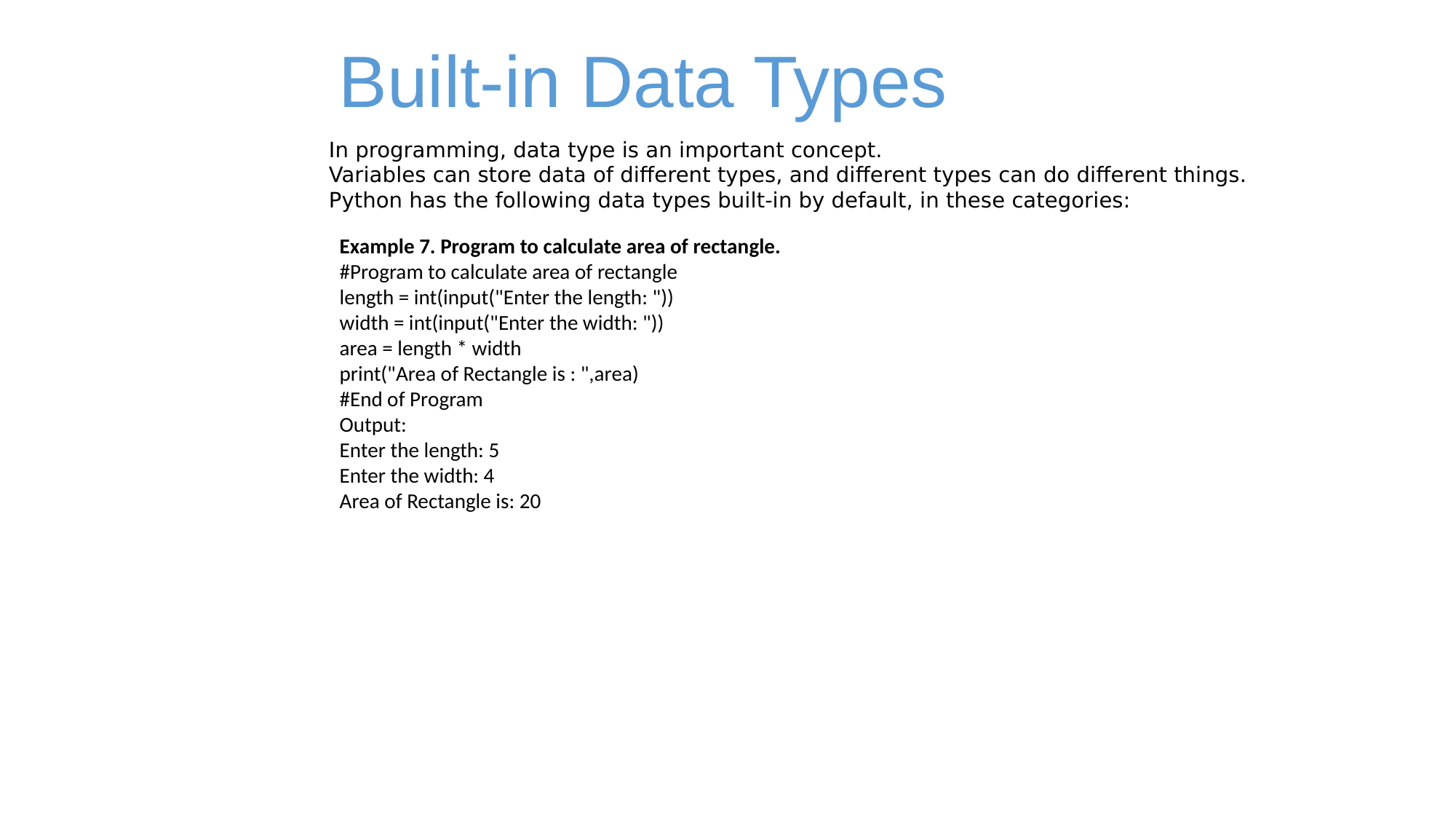

Built-in Data Types
In programming, data type is an important concept.
Variables can store data of different types, and different types can do different things.
Python has the following data types built-in by default, in these categories:
Example 7. Program to calculate area of rectangle.
#Program to calculate area of rectangle
length = int(input("Enter the length: "))
width = int(input("Enter the width: "))
area = length * width
print("Area of Rectangle is : ",area)
#End of Program
Output:
Enter the length: 5
Enter the width: 4
Area of Rectangle is: 20